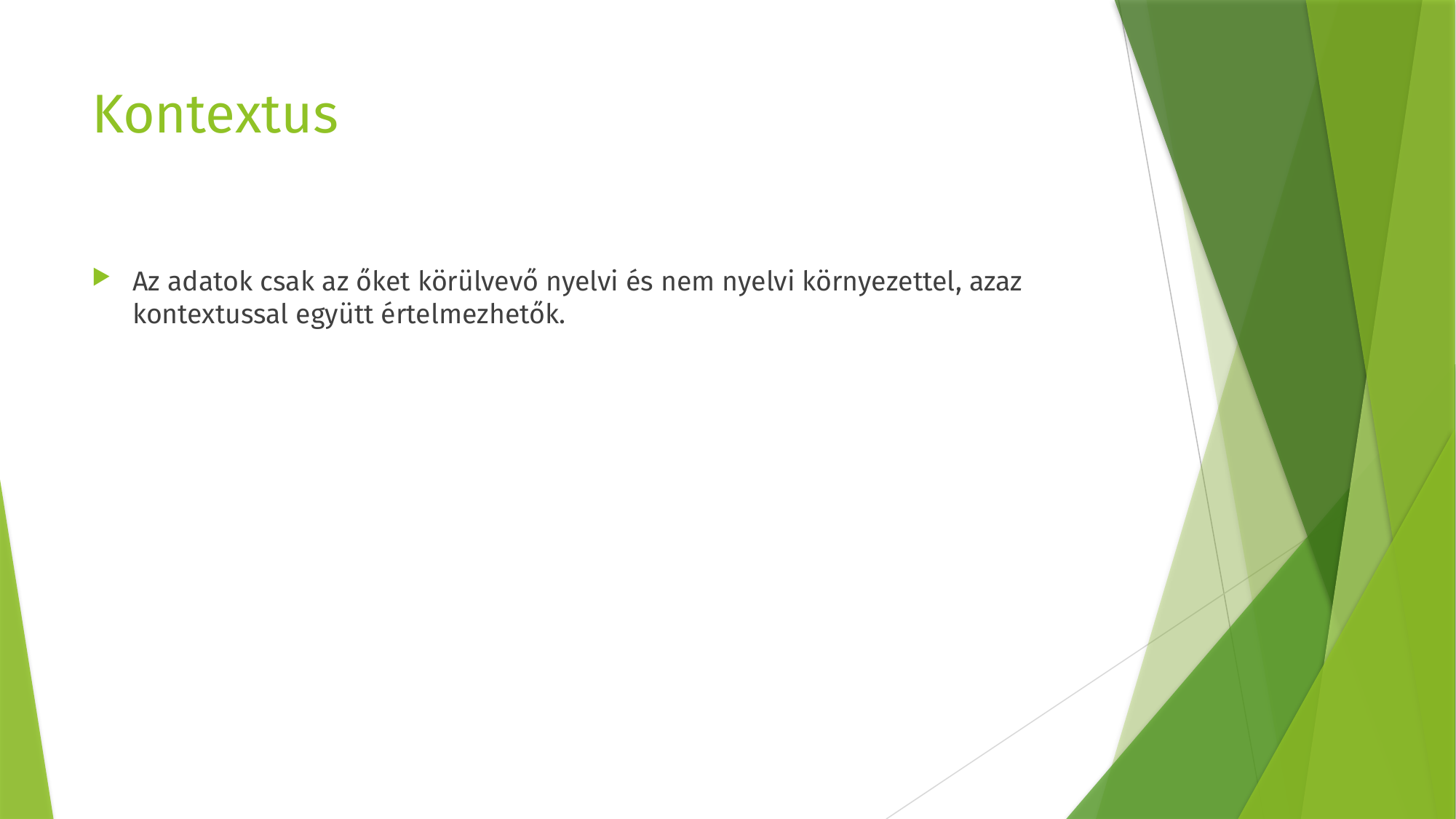

# Kontextus
Az adatok csak az őket körülvevő nyelvi és nem nyelvi környezettel, azaz kontextussal együtt értelmezhetők.